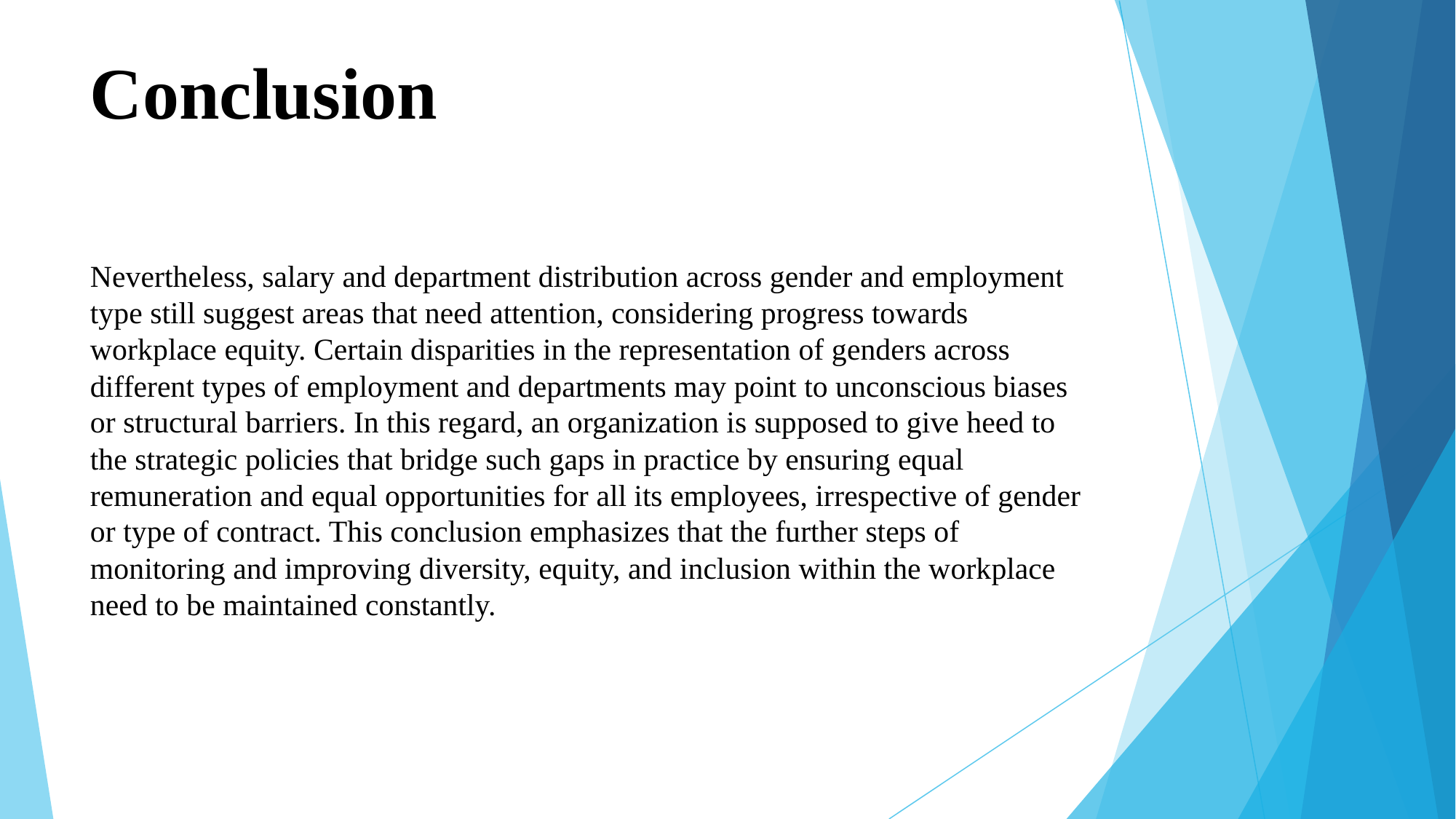

# Conclusion Nevertheless, salary and department distribution across gender and employment type still suggest areas that need attention, considering progress towards workplace equity. Certain disparities in the representation of genders across different types of employment and departments may point to unconscious biases or structural barriers. In this regard, an organization is supposed to give heed to the strategic policies that bridge such gaps in practice by ensuring equal remuneration and equal opportunities for all its employees, irrespective of gender or type of contract. This conclusion emphasizes that the further steps of monitoring and improving diversity, equity, and inclusion within the workplace need to be maintained constantly.